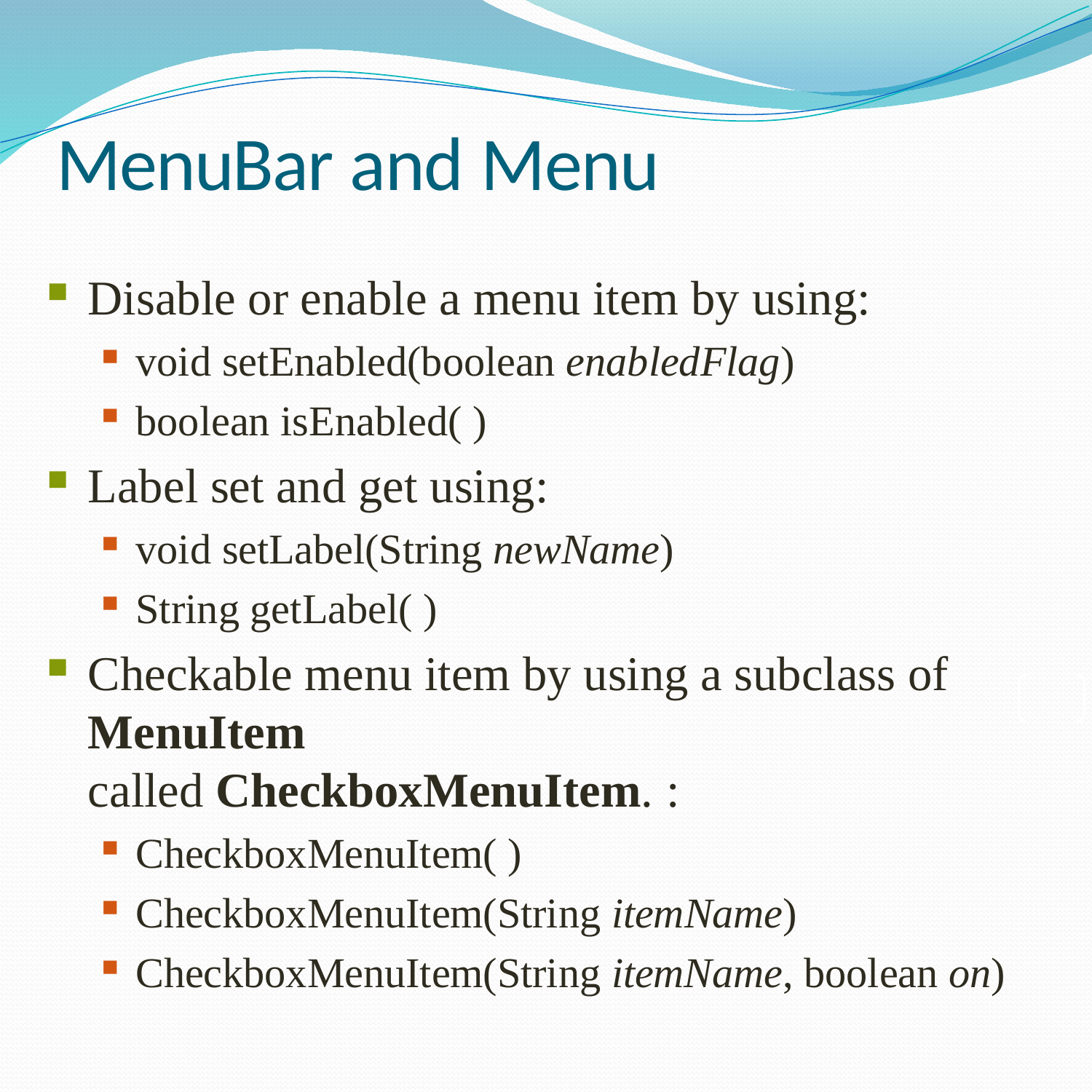

# MenuBar and Menu
Disable or enable a menu item by using:
void setEnabled(boolean enabledFlag)
boolean isEnabled( )
Label set and get using:
void setLabel(String newName)
String getLabel( )
Checkable menu item by using a subclass of MenuItem
called CheckboxMenuItem. :
CheckboxMenuItem( )
CheckboxMenuItem(String itemName)
CheckboxMenuItem(String itemName, boolean on)